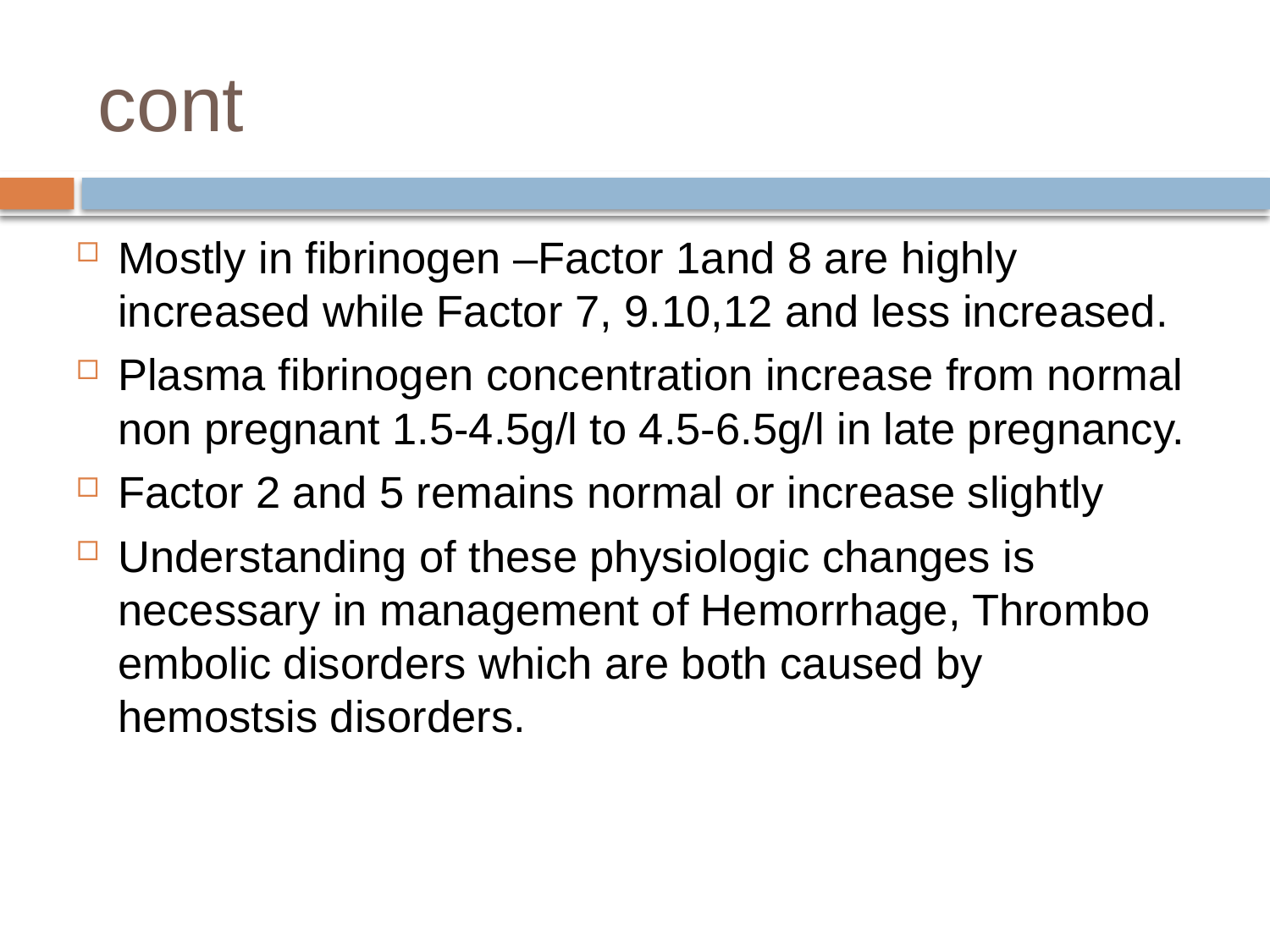

# cont

Mostly in fibrinogen –Factor 1and 8 are highly increased while Factor 7, 9.10,12 and less increased.
Plasma fibrinogen concentration increase from normal non pregnant 1.5-4.5g/l to 4.5-6.5g/l in late pregnancy.
Factor 2 and 5 remains normal or increase slightly
Understanding of these physiologic changes is necessary in management of Hemorrhage, Thrombo embolic disorders which are both caused by hemostsis disorders.